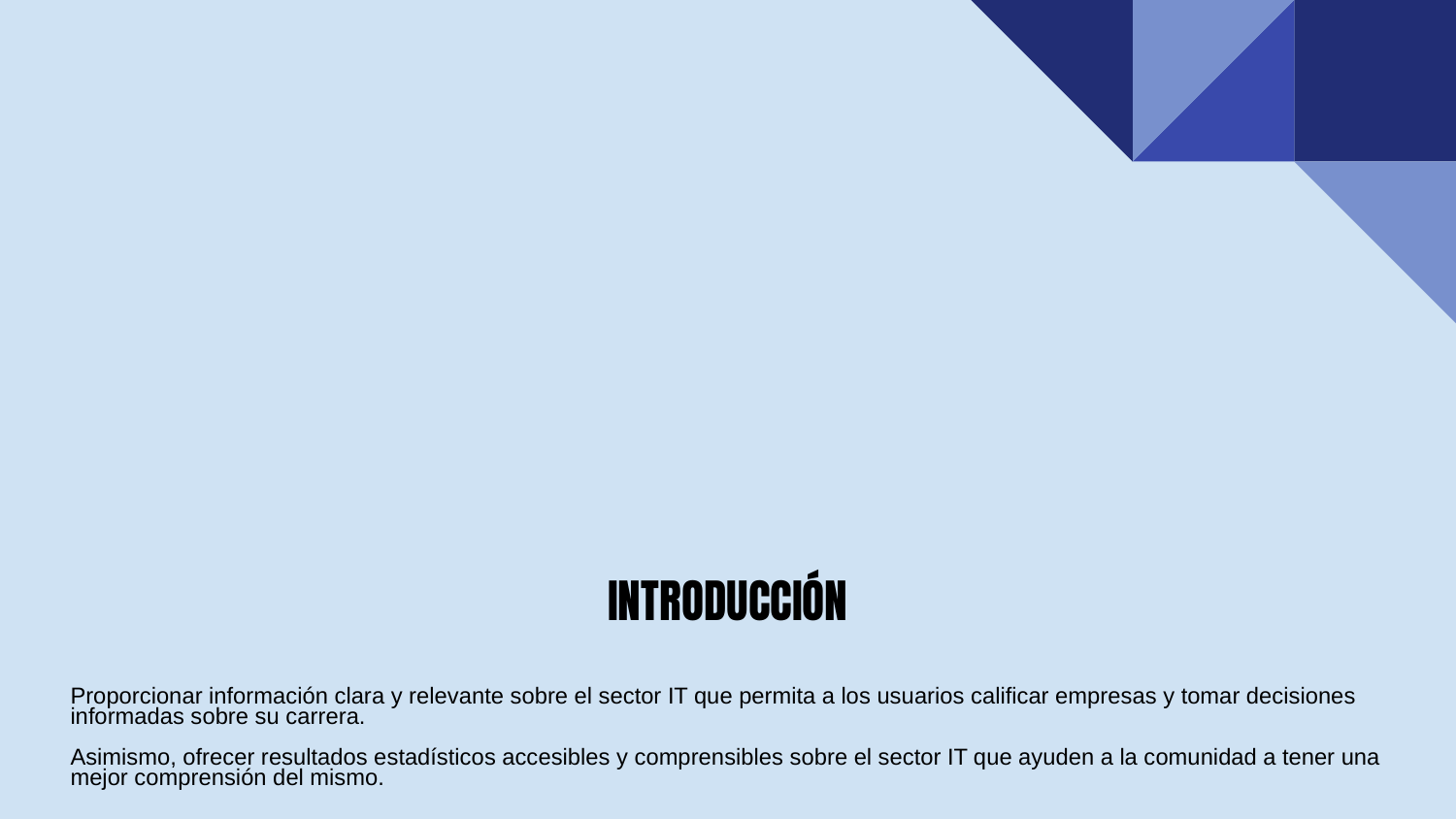

# INTRODUCCIÓN

Proporcionar información clara y relevante sobre el sector IT que permita a los usuarios calificar empresas y tomar decisiones informadas sobre su carrera.

Asimismo, ofrecer resultados estadísticos accesibles y comprensibles sobre el sector IT que ayuden a la comunidad a tener una mejor comprensión del mismo.